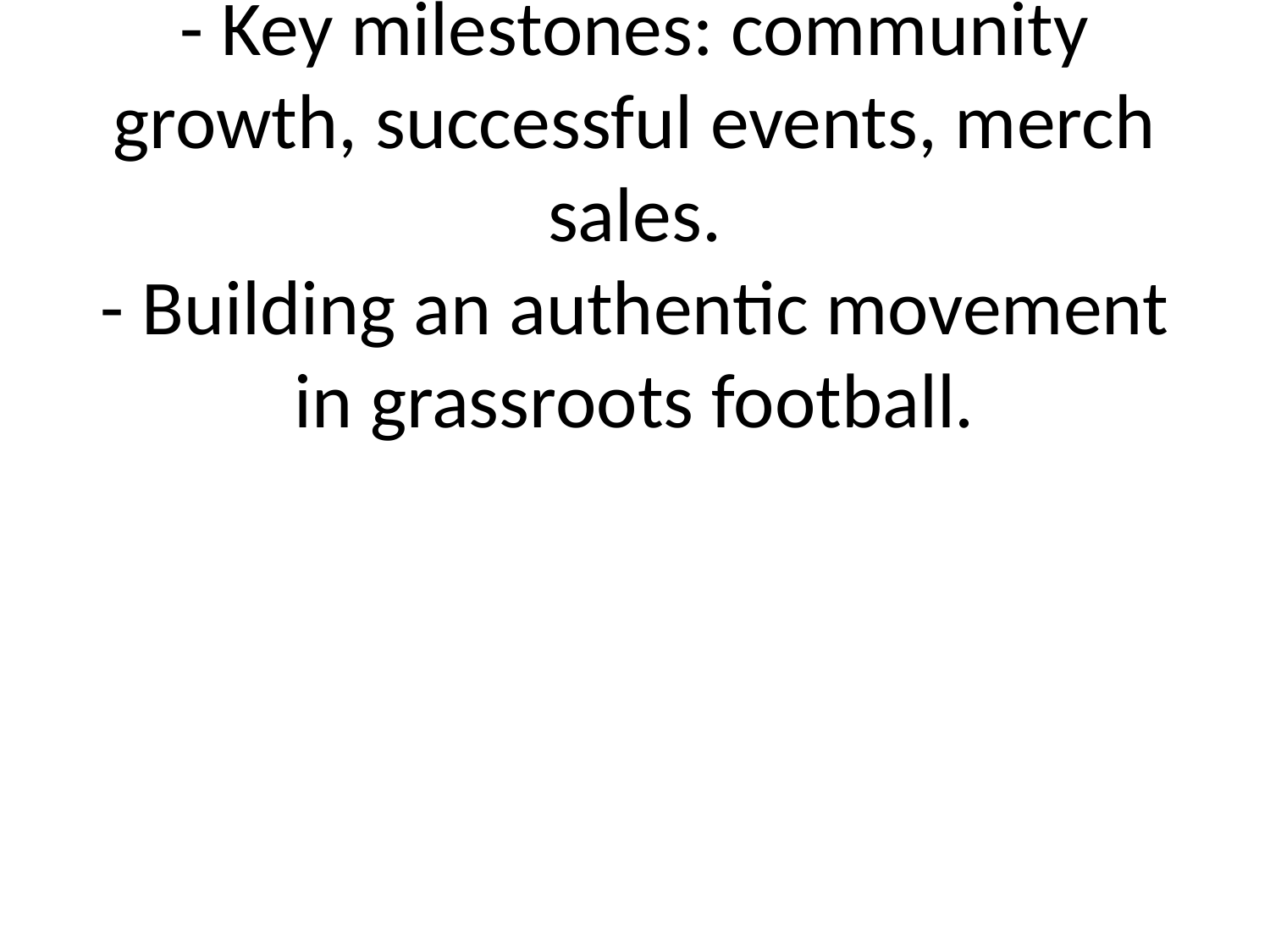

# - Pitch_Pulse is redefining street football culture.
- Key milestones: community growth, successful events, merch sales.
- Building an authentic movement in grassroots football.